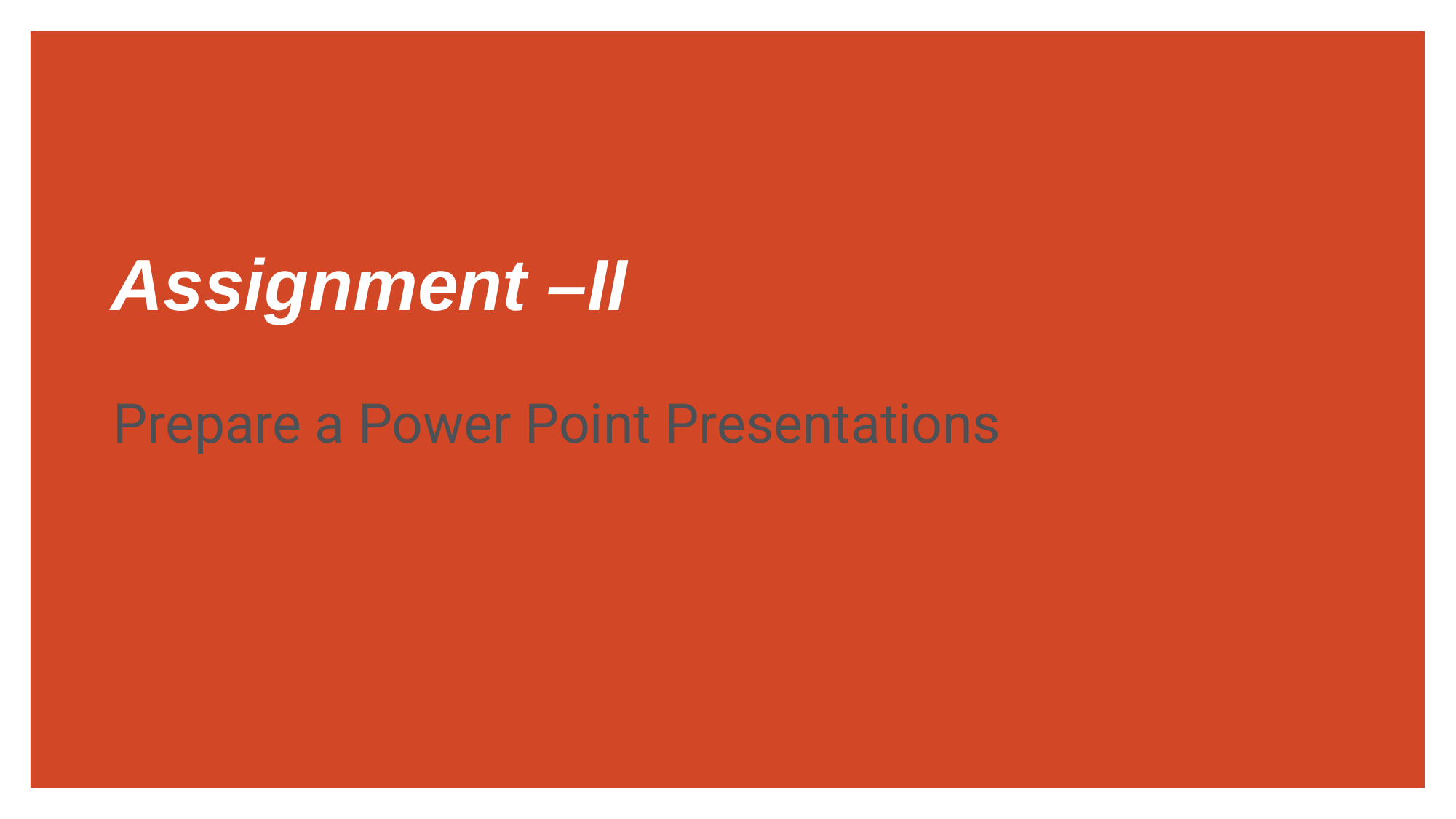

# Assignment –II
Prepare a Power Point Presentations